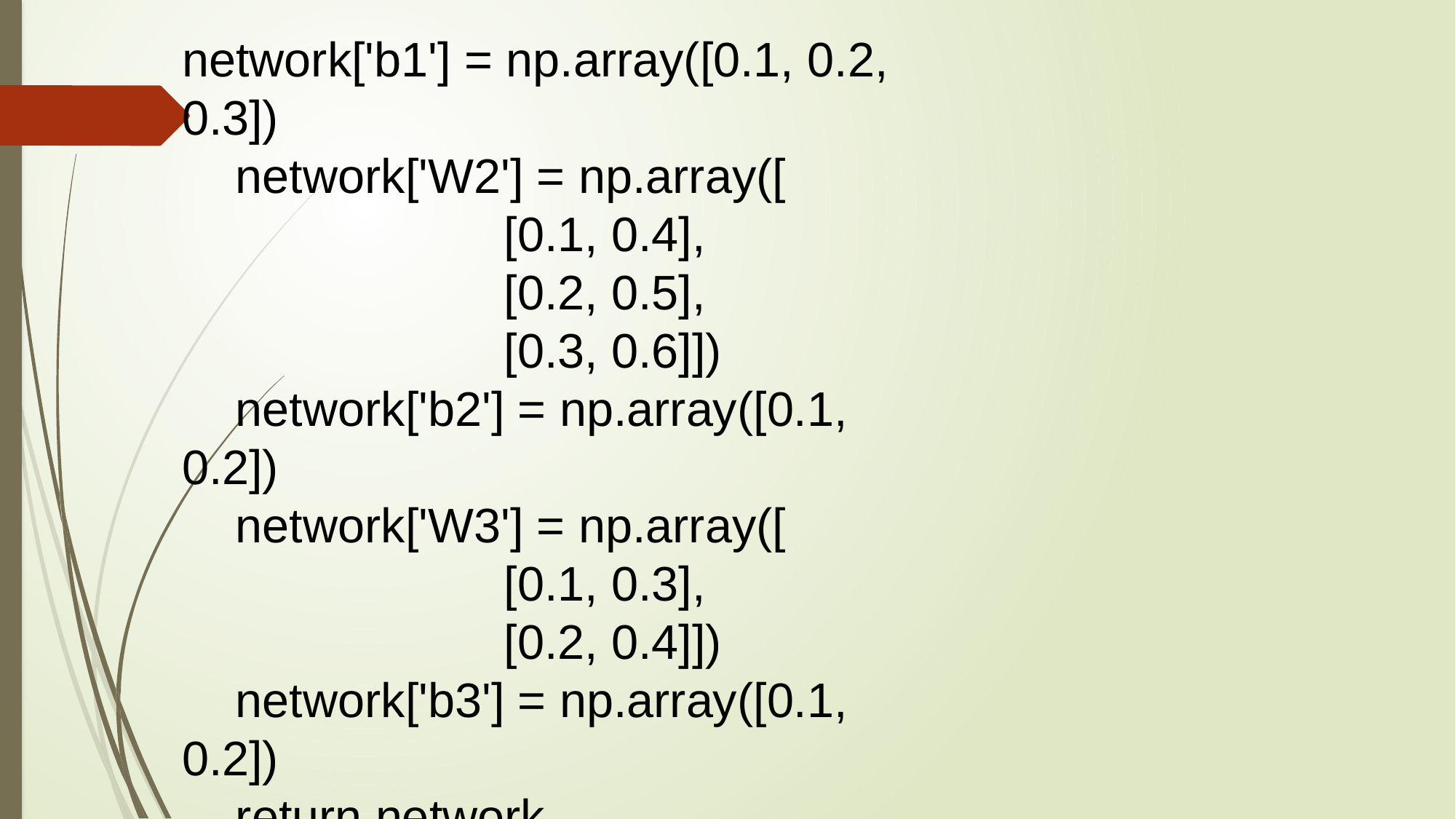

network['b1'] = np.array([0.1, 0.2, 0.3])
    network['W2'] = np.array([
                        [0.1, 0.4],
                        [0.2, 0.5],
                        [0.3, 0.6]])
    network['b2'] = np.array([0.1, 0.2])
    network['W3'] = np.array([
                        [0.1, 0.3],
                        [0.2, 0.4]])
    network['b3'] = np.array([0.1, 0.2])
    return network